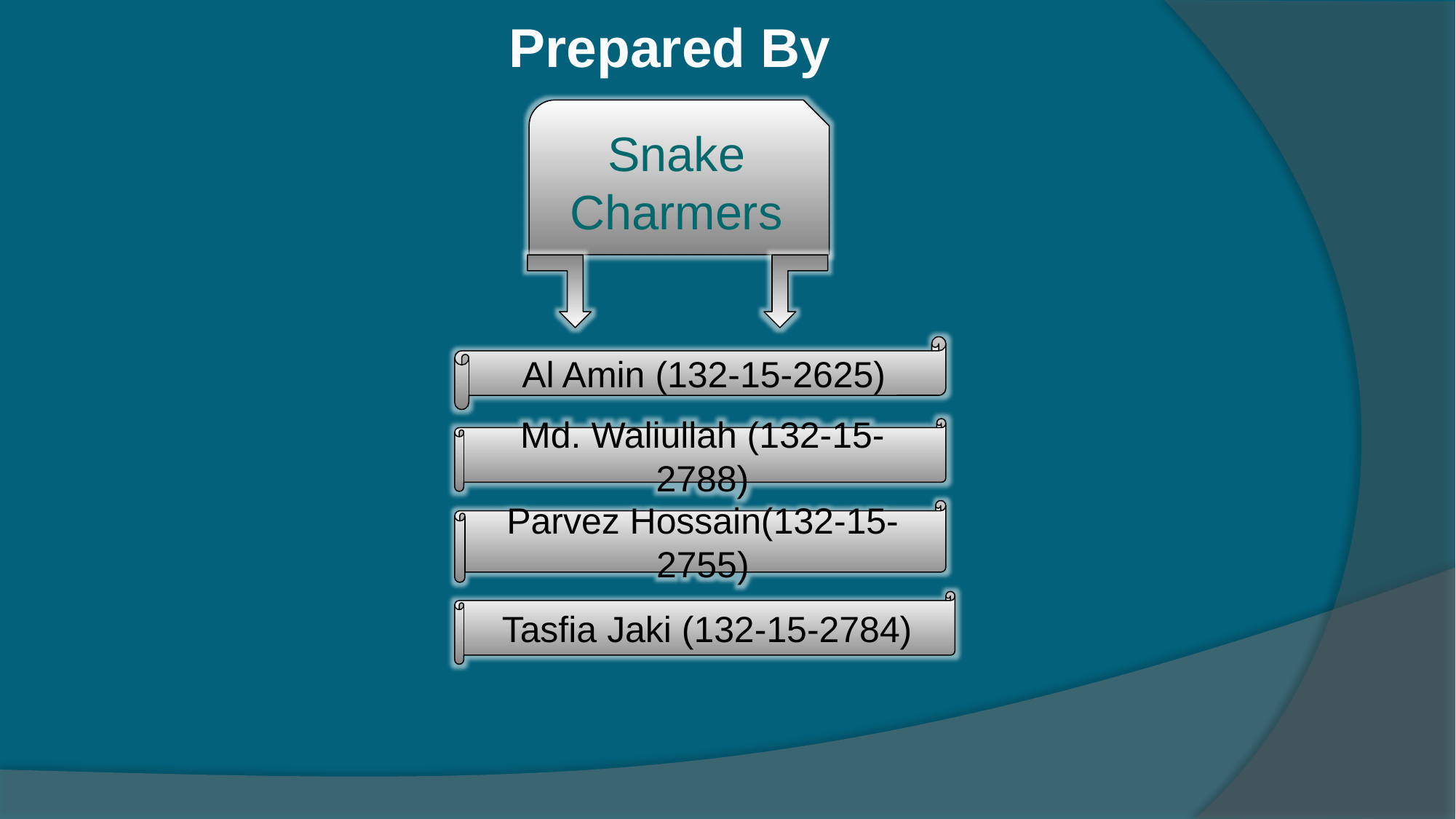

Prepared By
Snake Charmers

Al Amin (132-15-2625)
Md. Waliullah (132-15-2788)
Parvez Hossain(132-15-2755)
Tasfia Jaki (132-15-2784)